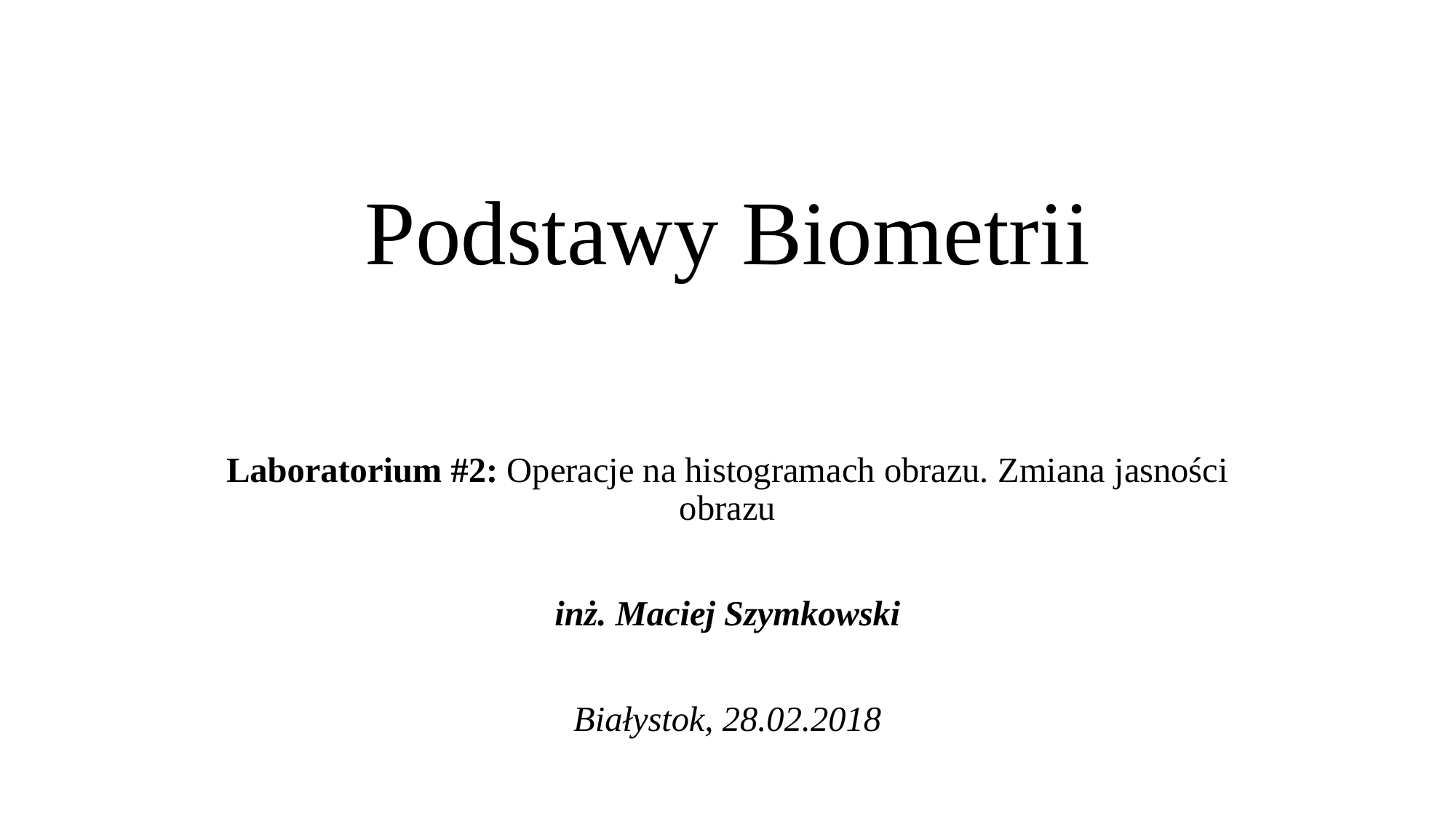

# Podstawy Biometrii

Laboratorium #2: Operacje na histogramach obrazu. Zmiana jasności obrazu

inż. Maciej Szymkowski

Białystok, 28.02.2018